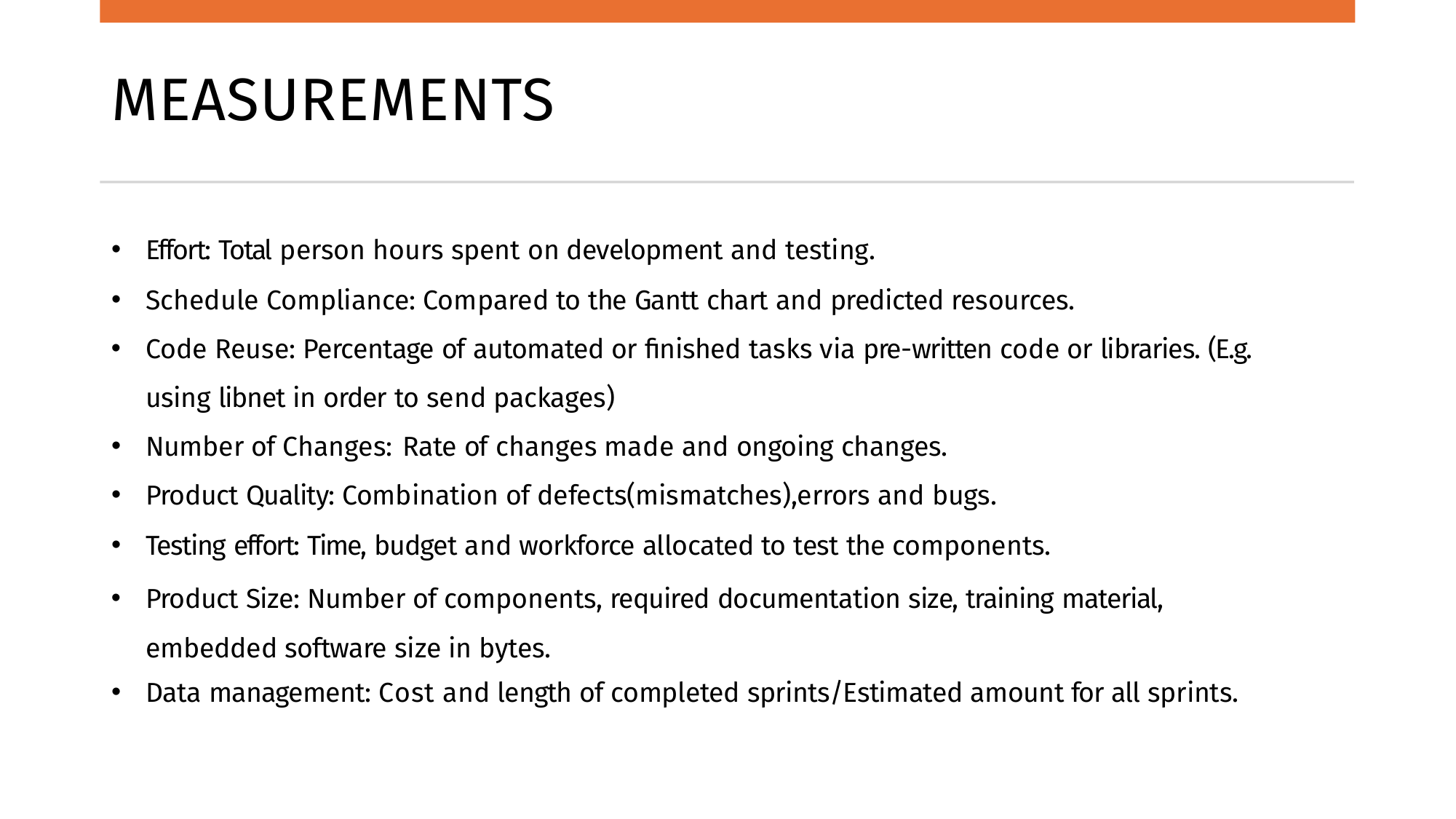

# MEASUREMENTS

Effort: Total person hours spent on development and testing.
Schedule Compliance: Compared to the Gantt chart and predicted resources.
Code Reuse: Percentage of automated or finished tasks via pre-written code or libraries. (E.g. using libnet in order to send packages)
Number of Changes: Rate of changes made and ongoing changes.
Product Quality: Combination of defects(mismatches),errors and bugs.
Testing effort: Time, budget and workforce allocated to test the components.
Product Size: Number of components, required documentation size, training material, embedded software size in bytes.
Data management: Cost and length of completed sprints/Estimated amount for all sprints.